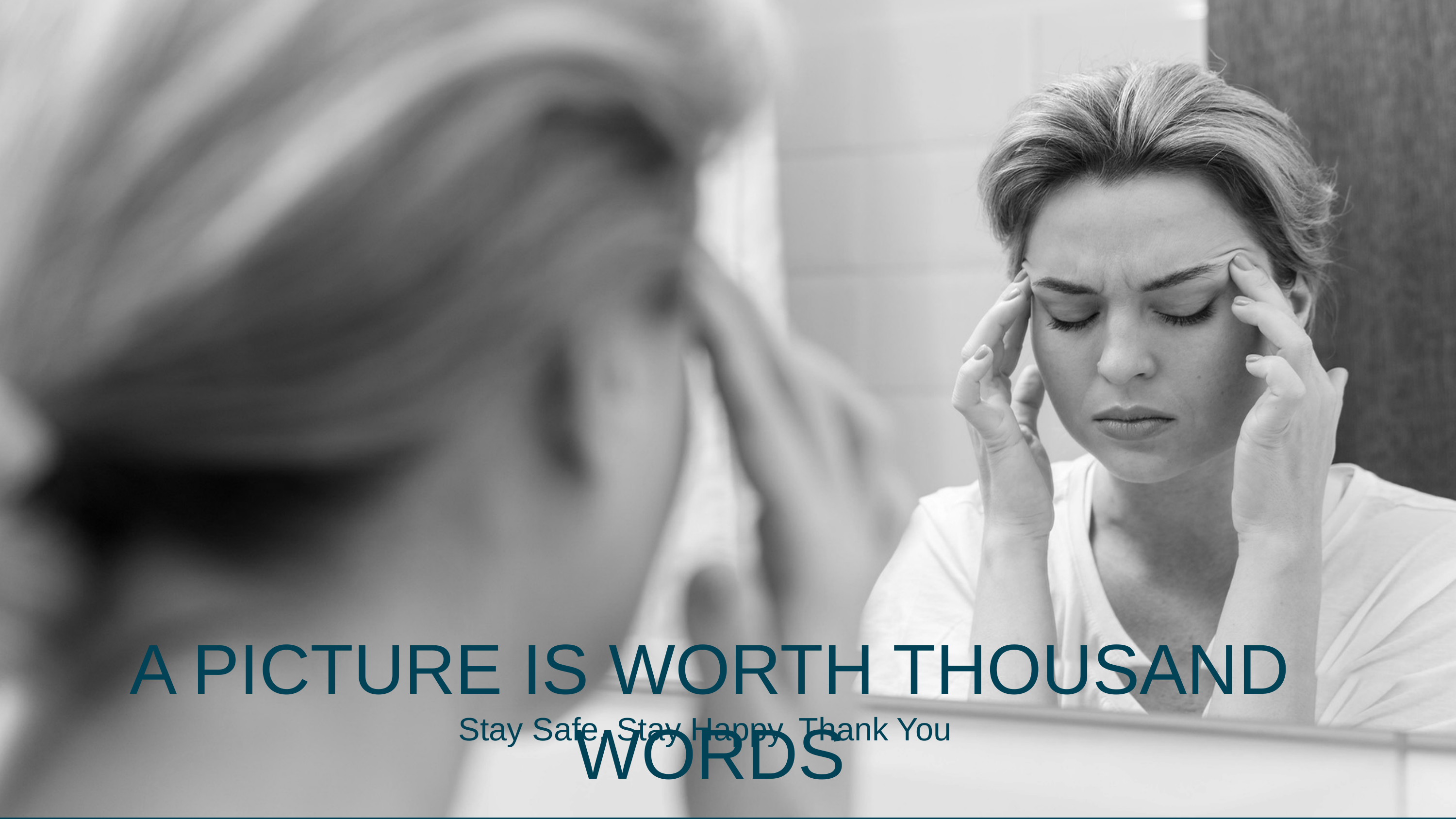

A PICTURE IS WORTH THOUSAND WORDS
Stay Safe. Stay Happy. Thank You